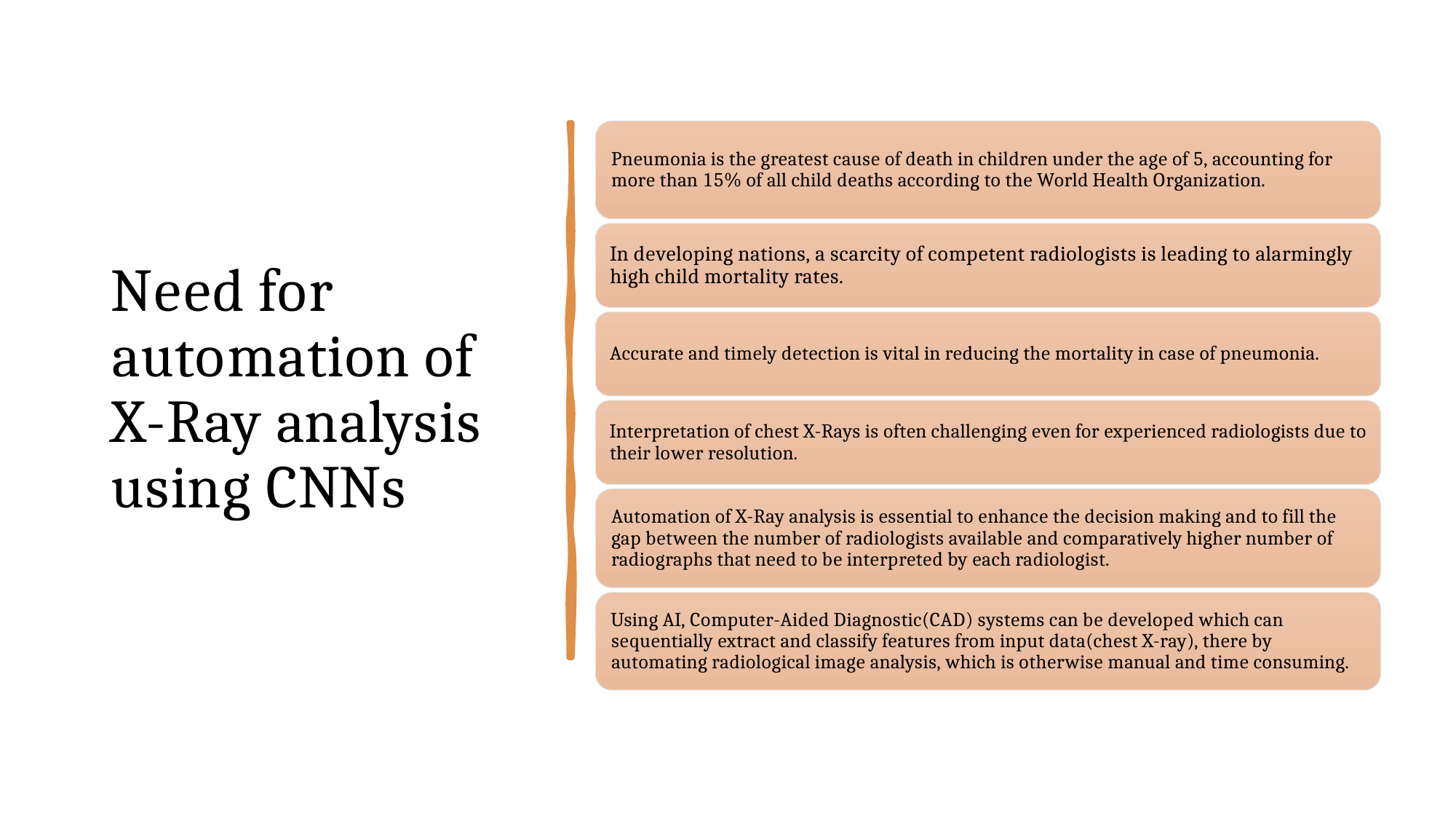

# Need for automation of X-Ray analysis using CNNs
Pneumonia is the greatest cause of death in children under the age of 5, accounting for more than 15% of all child deaths according to the World Health Organization.
In developing nations, a scarcity of competent radiologists is leading to alarmingly high child mortality rates.
Accurate and timely detection is vital in reducing the mortality in case of pneumonia.
Interpretation of chest X-Rays is often challenging even for experienced radiologists due to their lower resolution.
Automation of X-Ray analysis is essential to enhance the decision making and to fill the gap between the number of radiologists available and comparatively higher number of radiographs that need to be interpreted by each radiologist.
Using AI, Computer-Aided Diagnostic(CAD) systems can be developed which can sequentially extract and classify features from input data(chest X-ray), there by automating radiological image analysis, which is otherwise manual and time consuming.